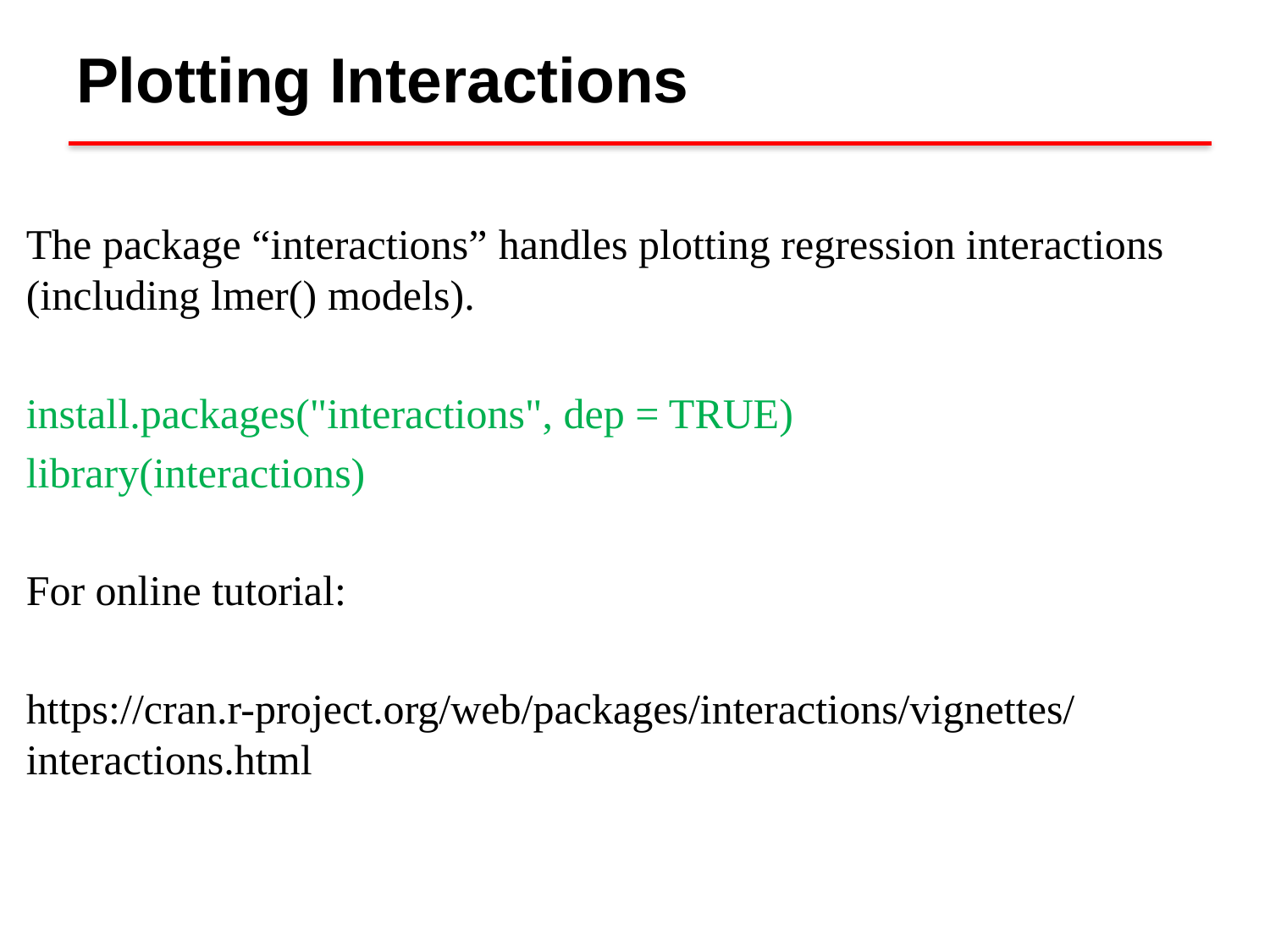

# Plotting Interactions
The package “interactions” handles plotting regression interactions (including lmer() models).

install.packages("interactions", dep = TRUE)
library(interactions)

For online tutorial:

https://cran.r-project.org/web/packages/interactions/vignettes/interactions.html